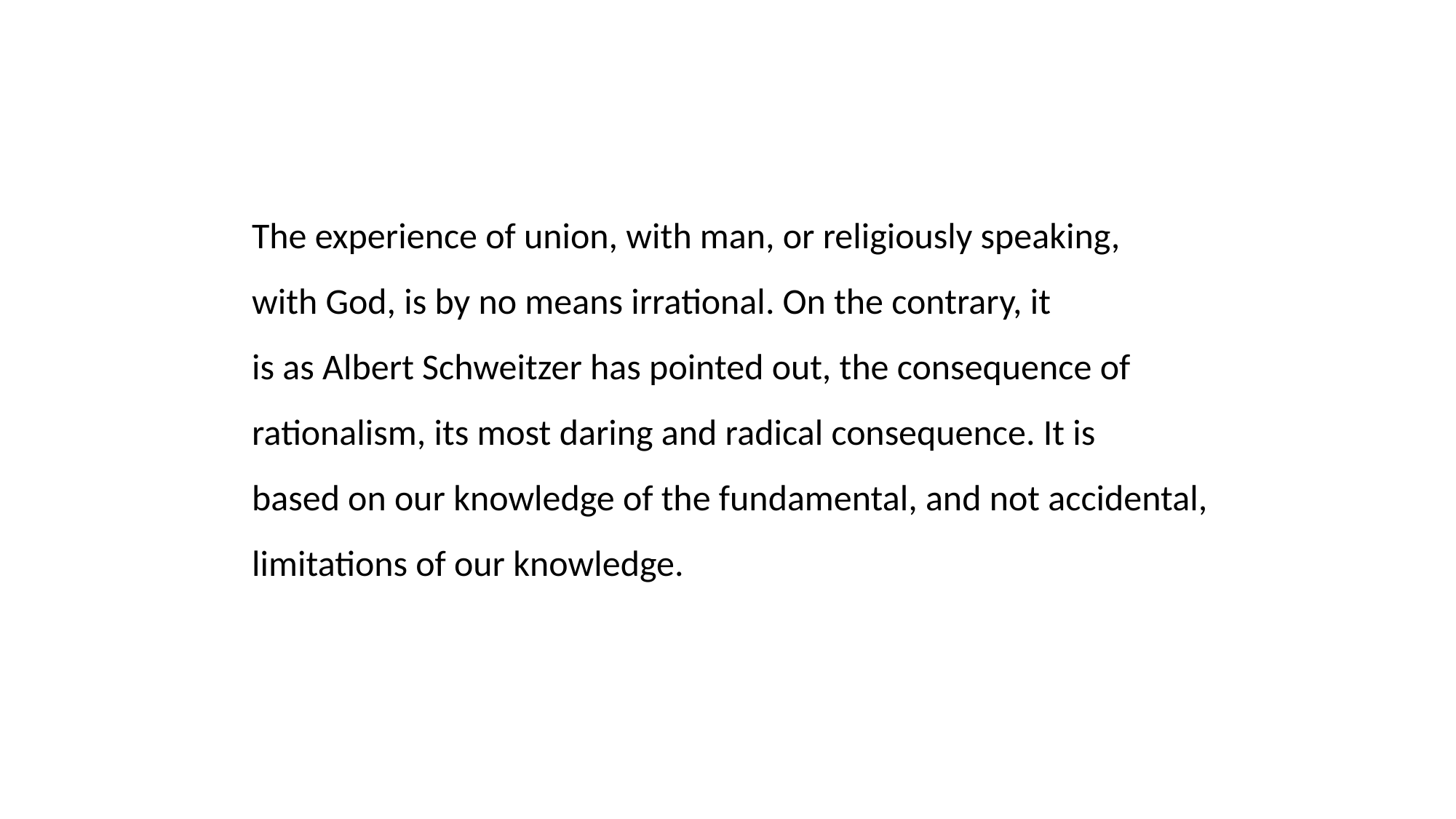

The experience of union, with man, or religiously speaking,
with God, is by no means irrational. On the contrary, it
is as Albert Schweitzer has pointed out, the consequence of
rationalism, its most daring and radical consequence. It is
based on our knowledge of the fundamental, and not accidental,
limitations of our knowledge.